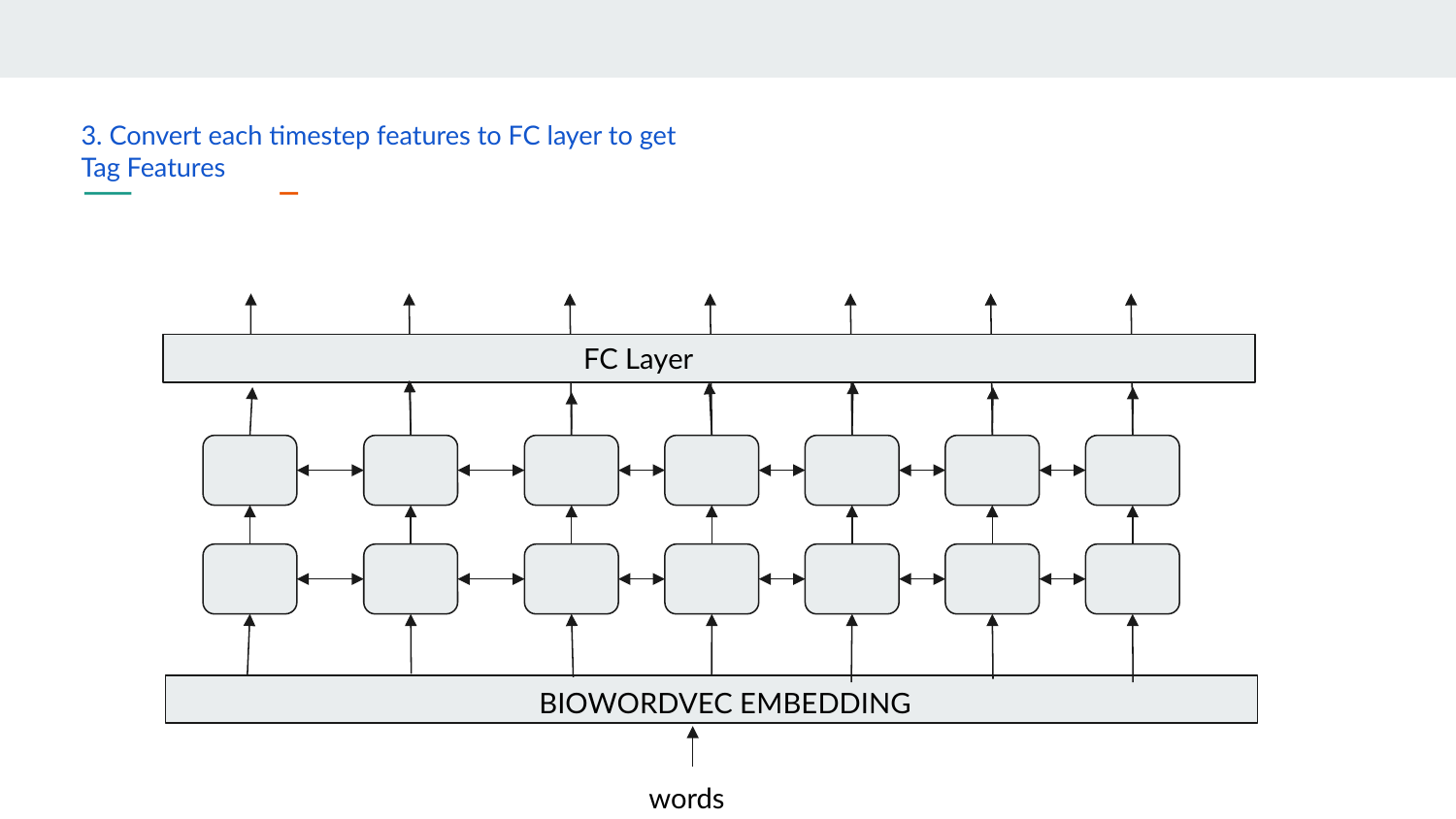

3. Convert each timestep features to FC layer to get Tag Features

FC Layer

BIOWORDVEC EMBEDDING

words